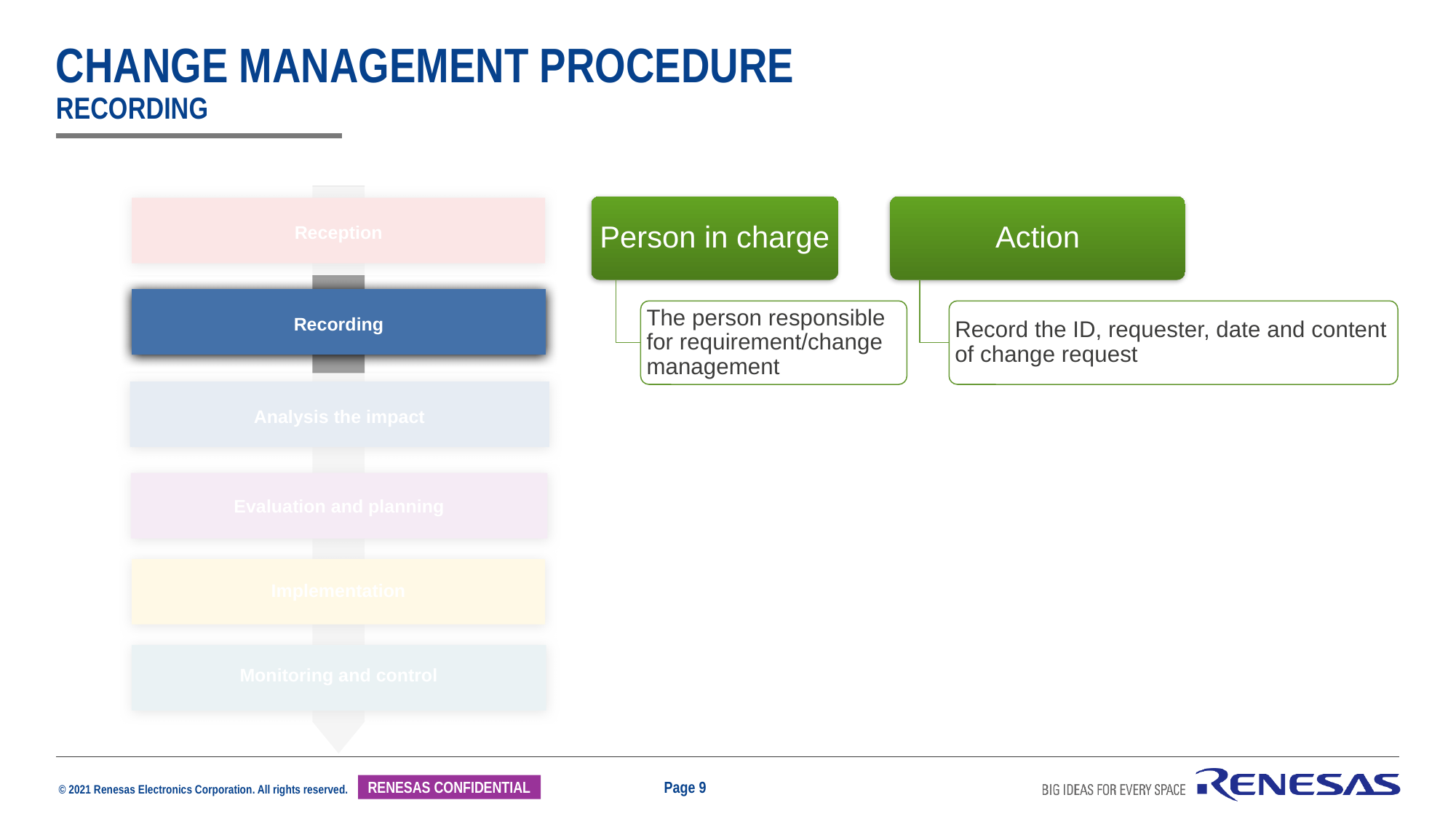

# change management procedure recording

Reception
Recording
Analysis the impact

Evaluation and planning
Implementation
Monitoring and control
Person in charge
Action

The person responsible for requirement/change management
Record the ID, requester, date and content of change request